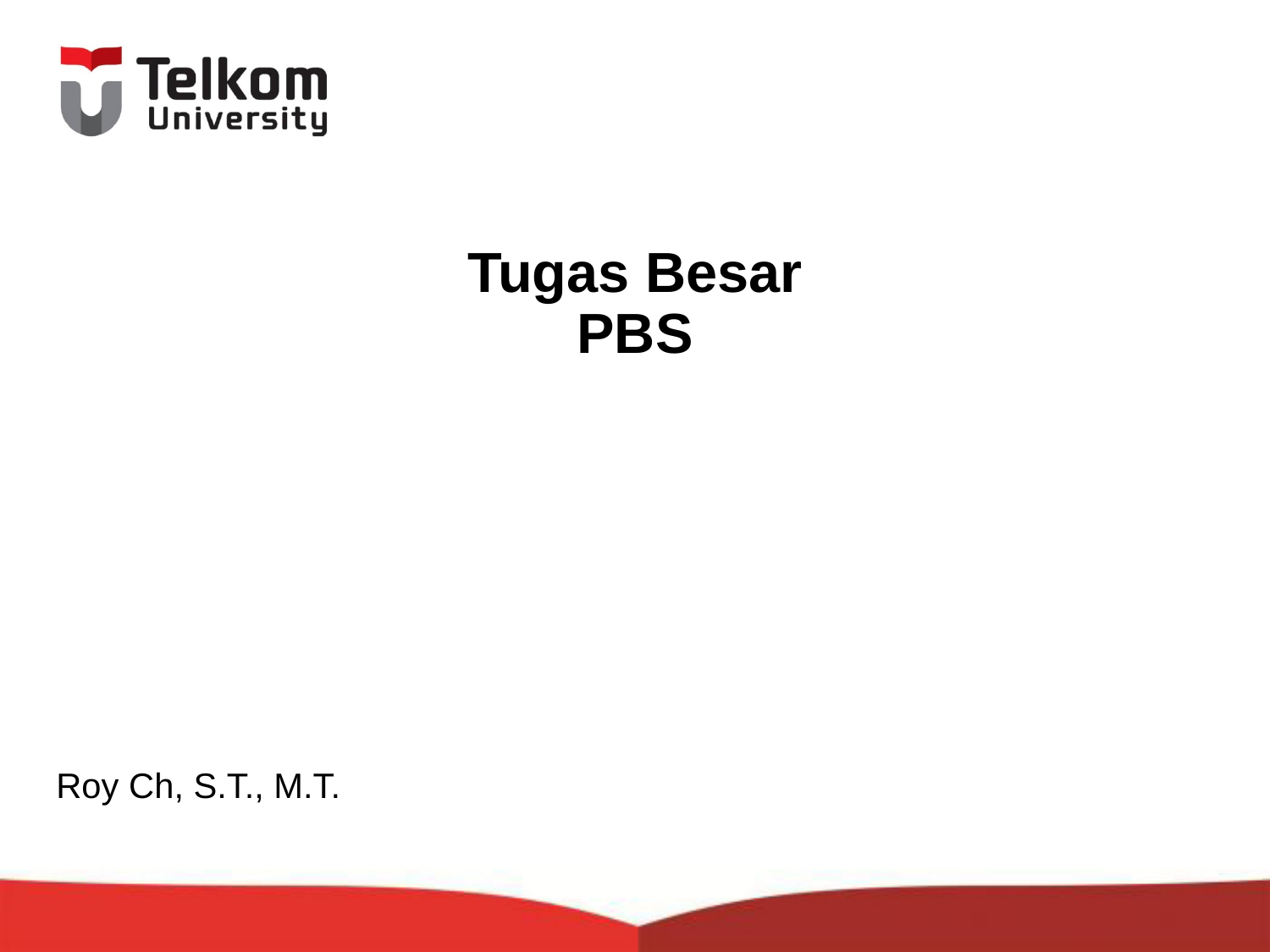

# Tugas Besar PBS
Roy Ch, S.T., M.T.